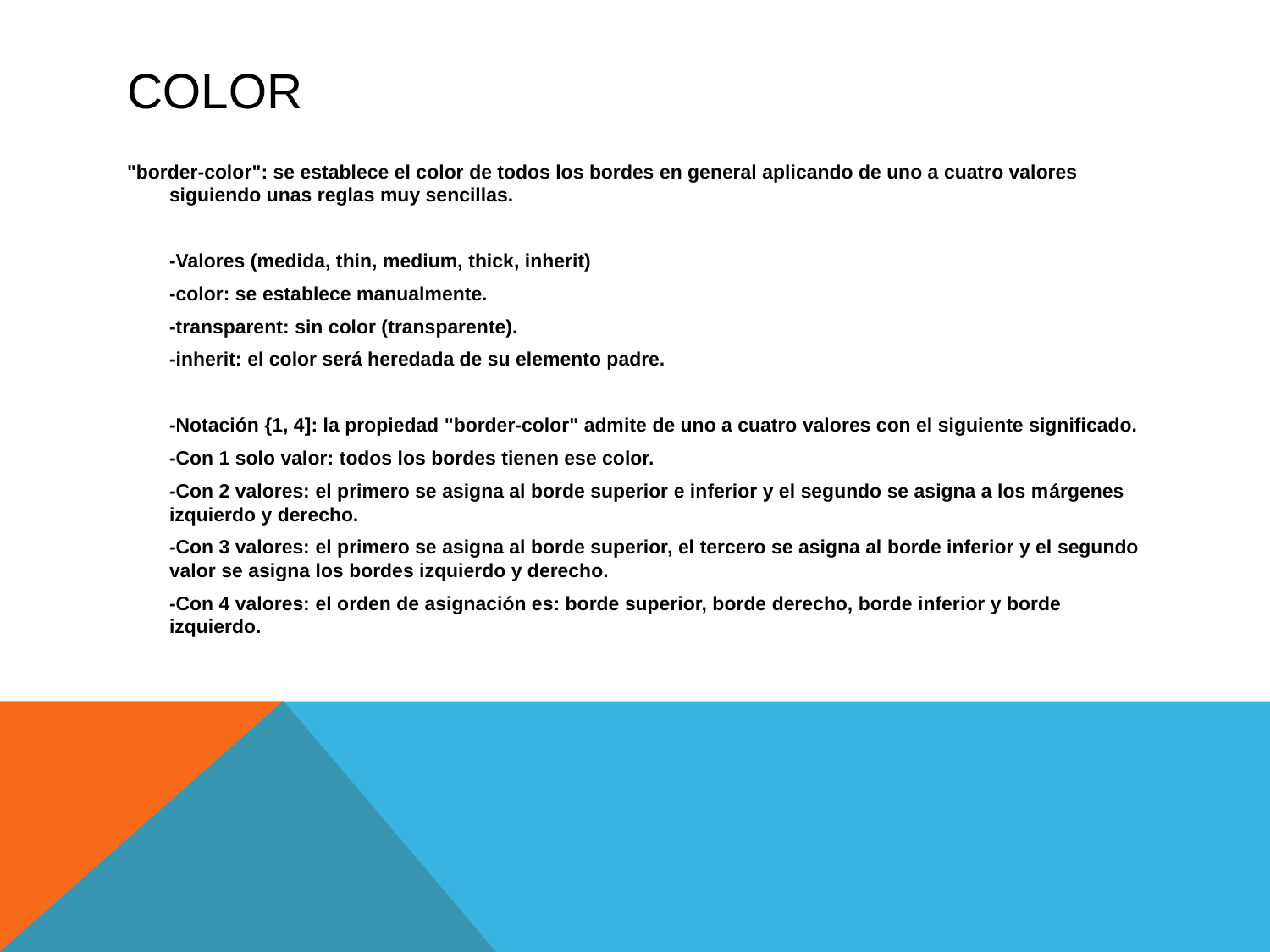

# Color
"border-color": se establece el color de todos los bordes en general aplicando de uno a cuatro valores siguiendo unas reglas muy sencillas.

	-Valores (medida, thin, medium, thick, inherit)
		-color: se establece manualmente.
		-transparent: sin color (transparente).
		-inherit: el color será heredada de su elemento padre.

	-Notación {1, 4]: la propiedad "border-color" admite de uno a cuatro valores con el siguiente significado.
		-Con 1 solo valor: todos los bordes tienen ese color.
		-Con 2 valores: el primero se asigna al borde superior e inferior y el segundo se asigna a los márgenes izquierdo y derecho.
		-Con 3 valores: el primero se asigna al borde superior, el tercero se asigna al borde inferior y el segundo valor se asigna los bordes izquierdo y derecho.
		-Con 4 valores: el orden de asignación es: borde superior, borde derecho, borde inferior y borde izquierdo.